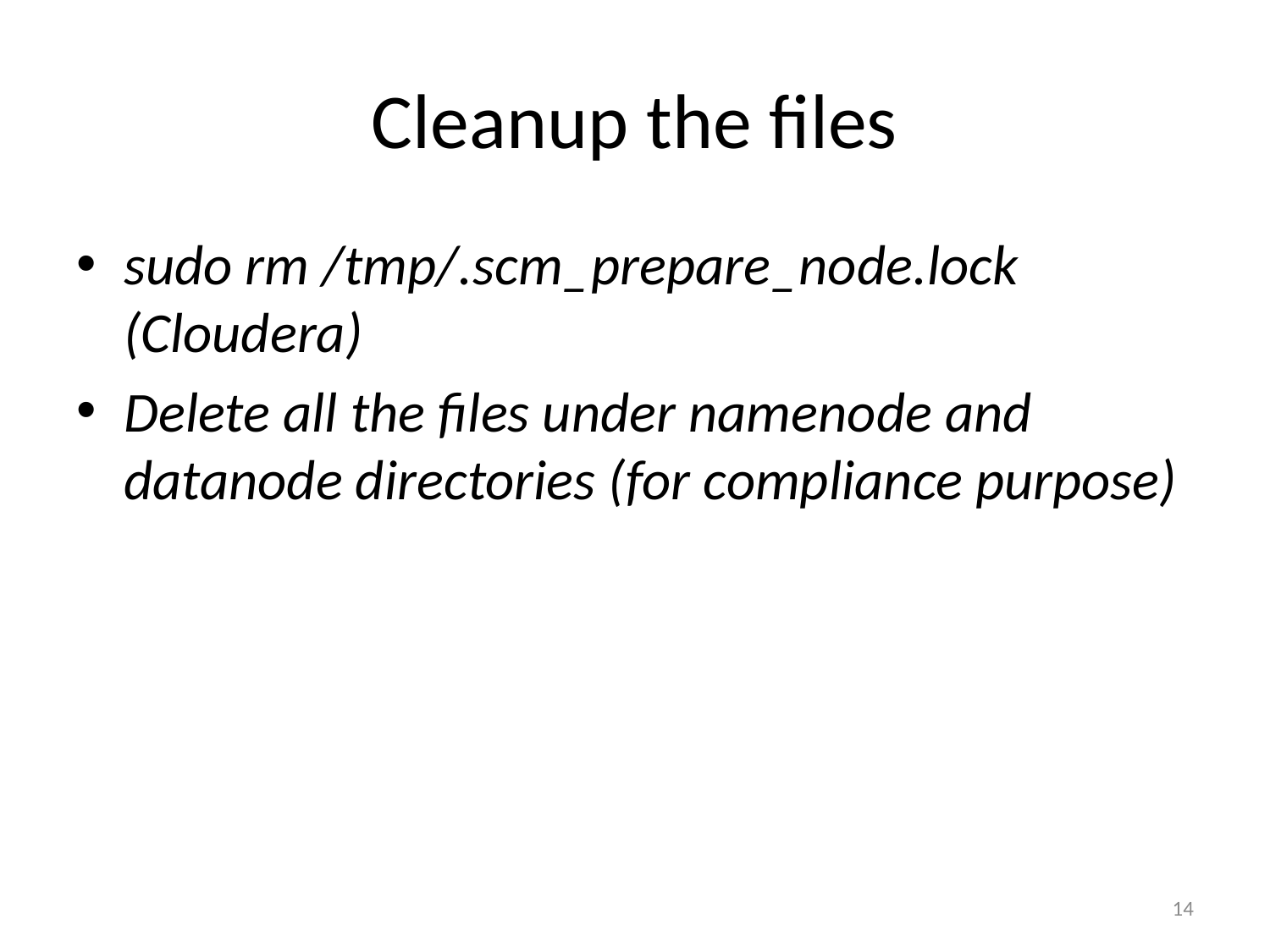

# Cleanup the files
sudo rm /tmp/.scm_prepare_node.lock (Cloudera)
Delete all the files under namenode and datanode directories (for compliance purpose)
14